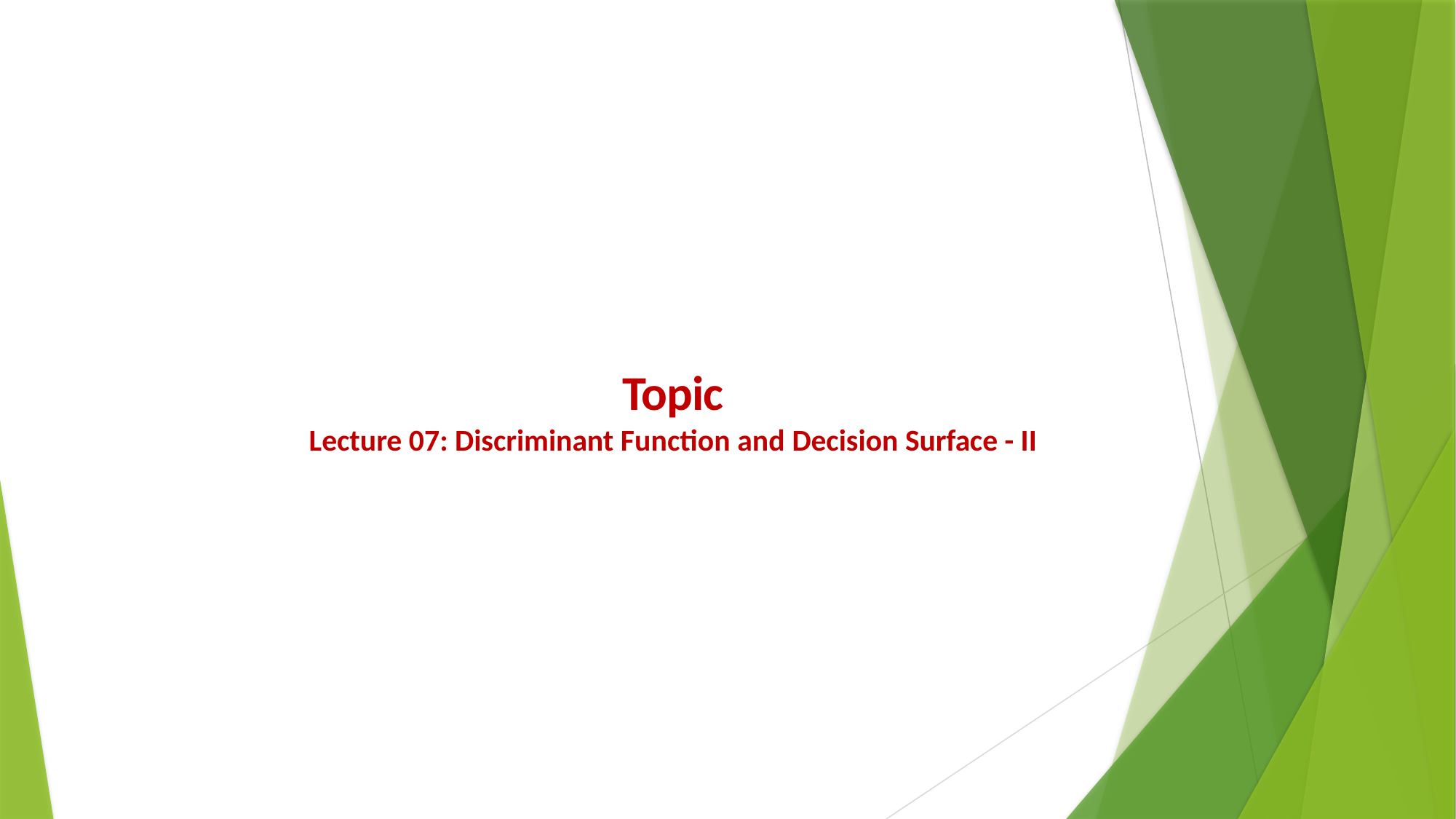

Topic
Lecture 07: Discriminant Function and Decision Surface - II